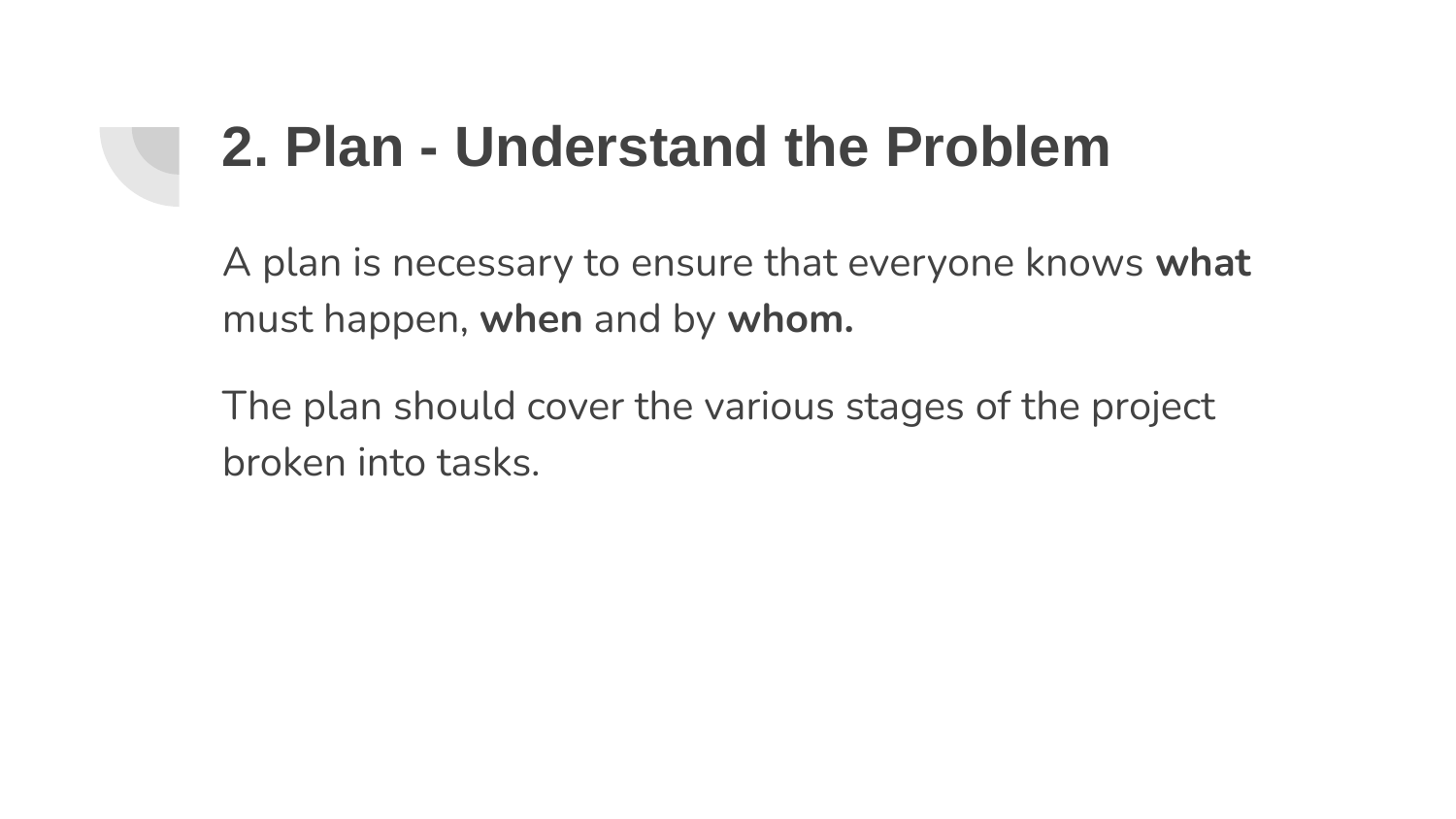

# 2. Plan - Understand the Problem
A plan is necessary to ensure that everyone knows what must happen, when and by whom.
The plan should cover the various stages of the project broken into tasks.